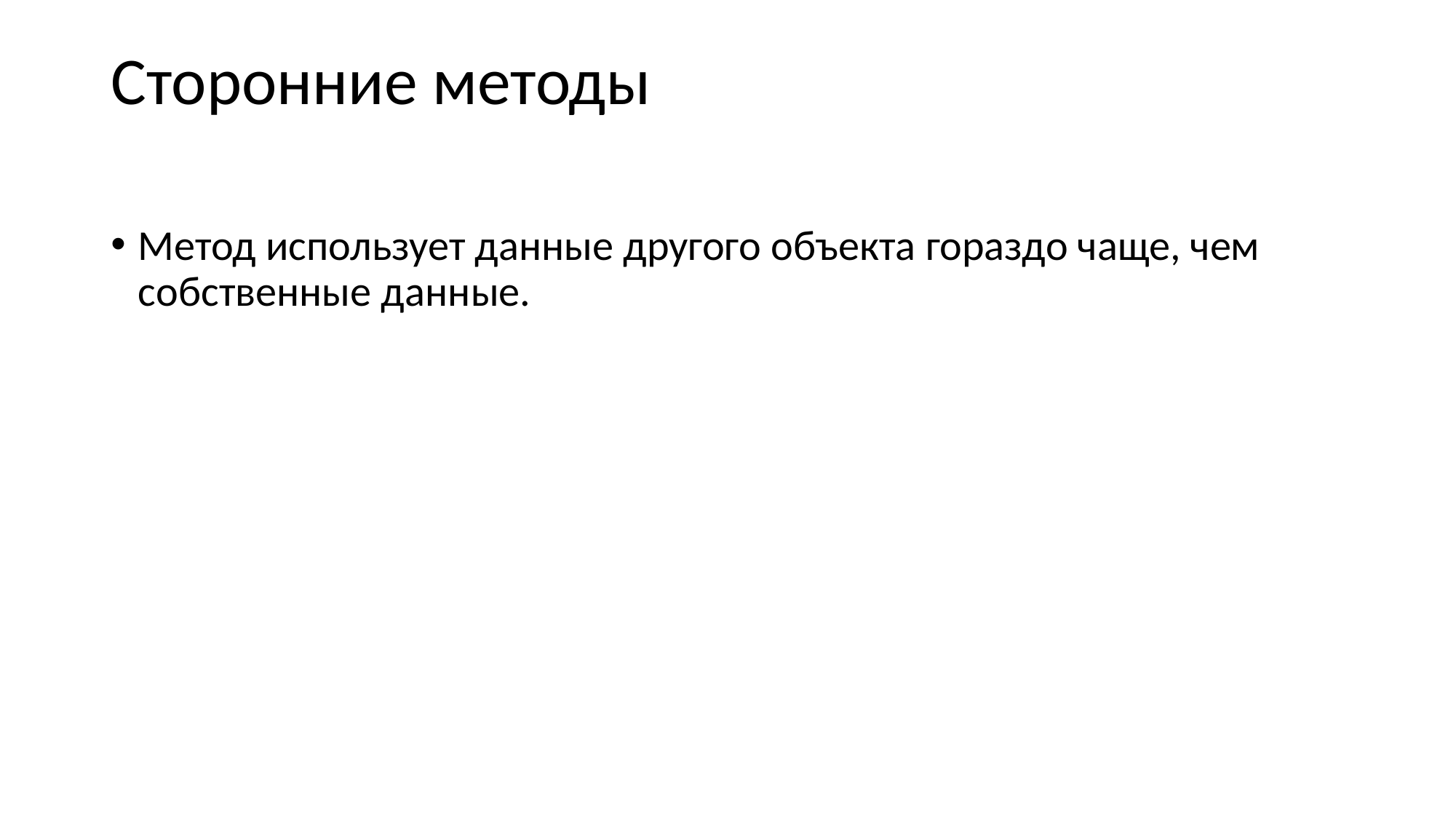

# Сторонние методы
Метод использует данные другого объекта гораздо чаще, чем собственные данные.